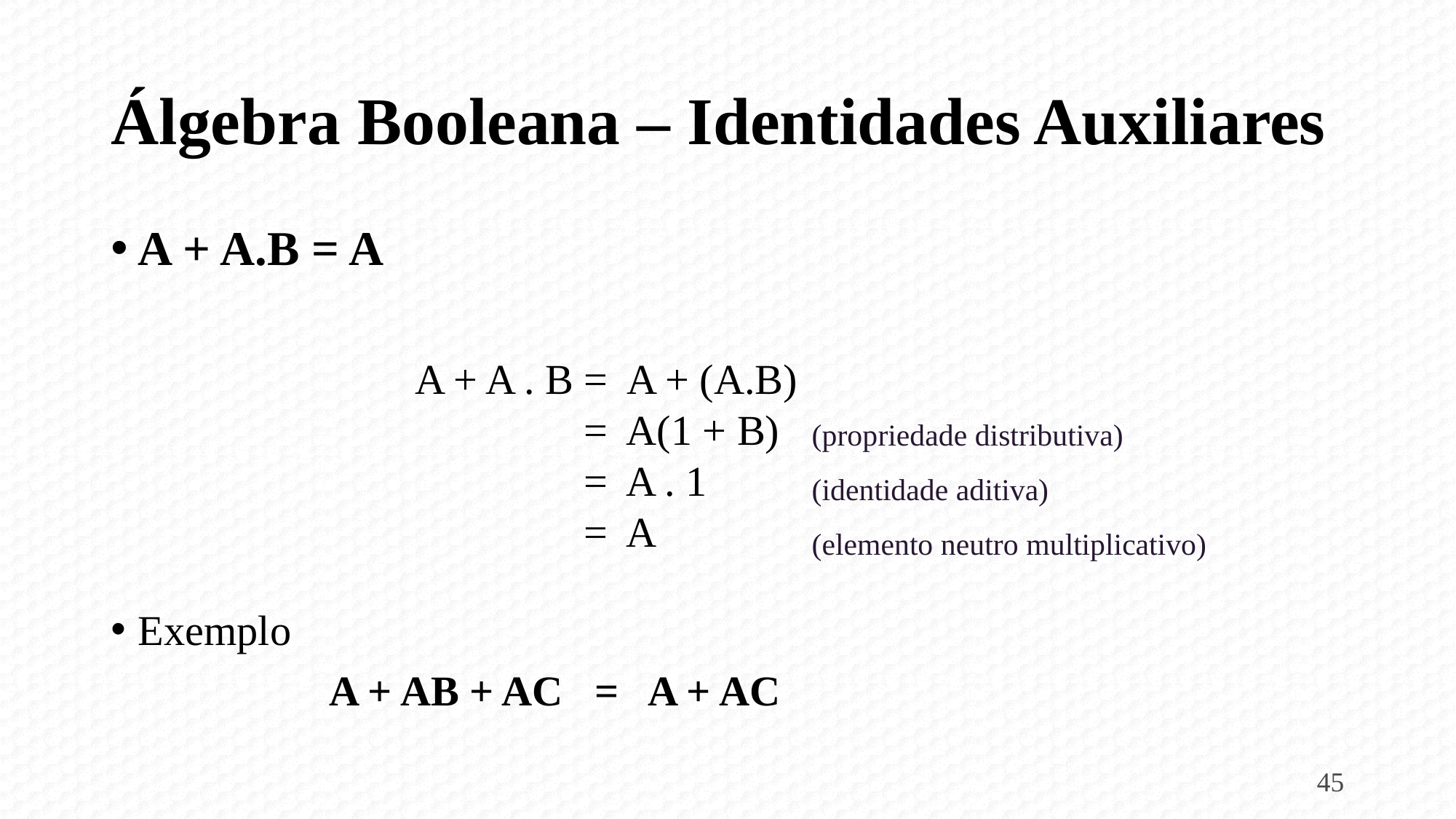

# Álgebra Booleana – Identidades Auxiliares
A + A.B = A

A + A . B =  A + (A.B)
                =  A(1 + B)
                =  A . 1
                =  A
(propriedade distributiva)
(identidade aditiva)
(elemento neutro multiplicativo)
Exemplo
		A + AB + AC   =   A + AC

45